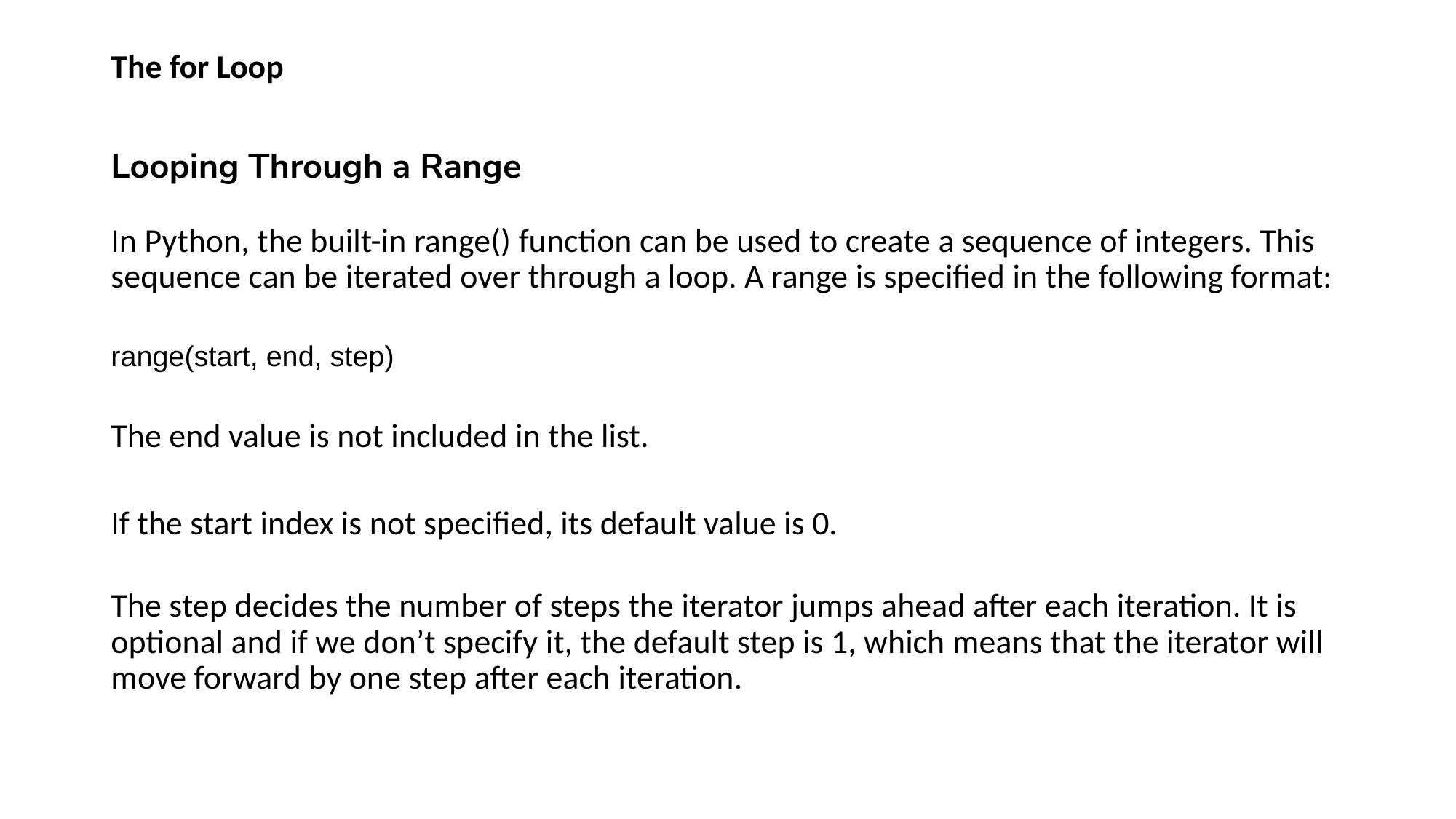

# The for Loop
Looping Through a Range

In Python, the built-in range() function can be used to create a sequence of integers. This sequence can be iterated over through a loop. A range is specified in the following format:

range(start, end, step)

The end value is not included in the list.

If the start index is not specified, its default value is 0.

The step decides the number of steps the iterator jumps ahead after each iteration. It is optional and if we don’t specify it, the default step is 1, which means that the iterator will move forward by one step after each iteration.